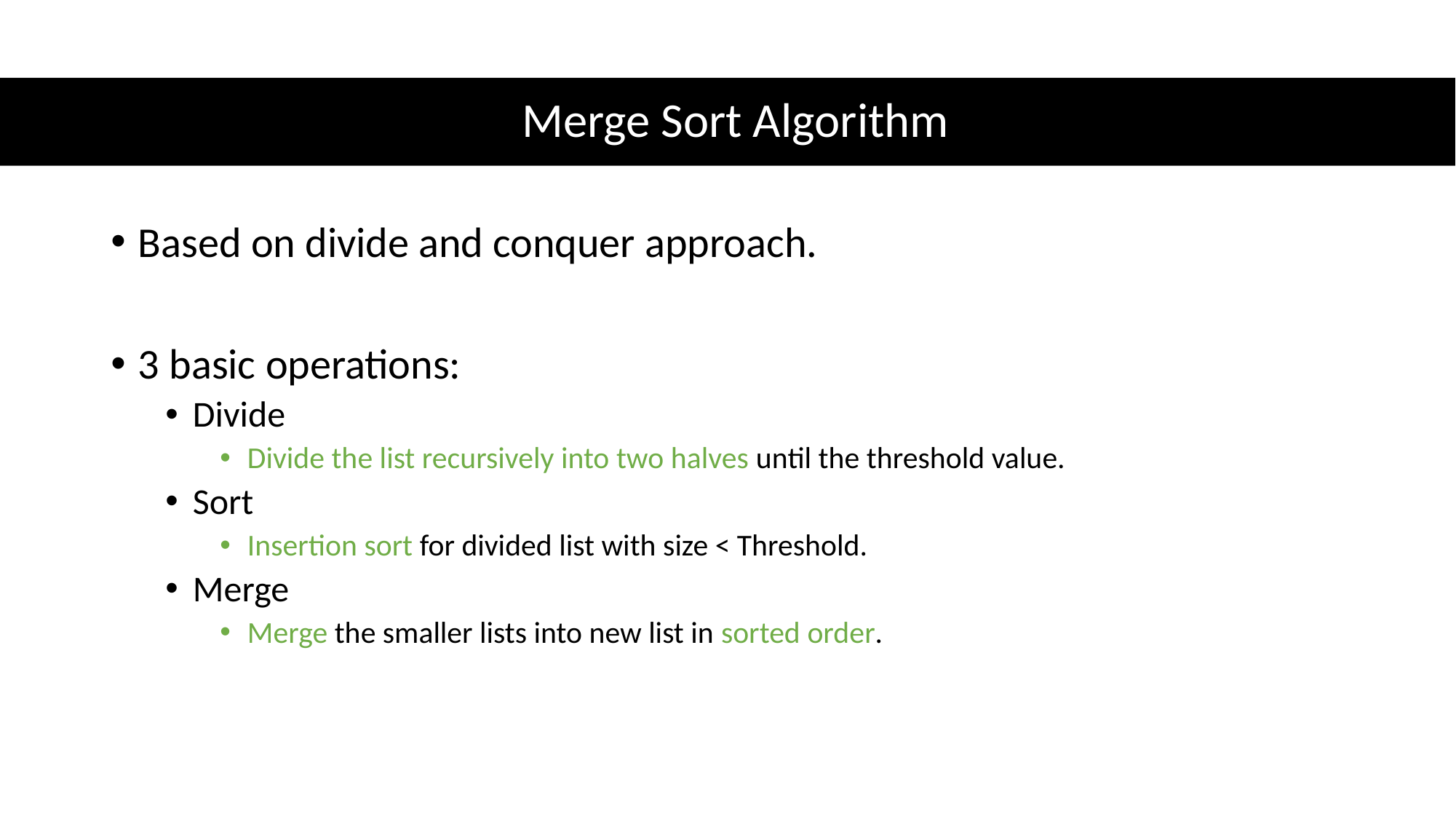

# Merge Sort Algorithm

Based on divide and conquer approach.

3 basic operations:
Divide
Divide the list recursively into two halves until the threshold value.
Sort
Insertion sort for divided list with size < Threshold.
Merge
Merge the smaller lists into new list in sorted order.